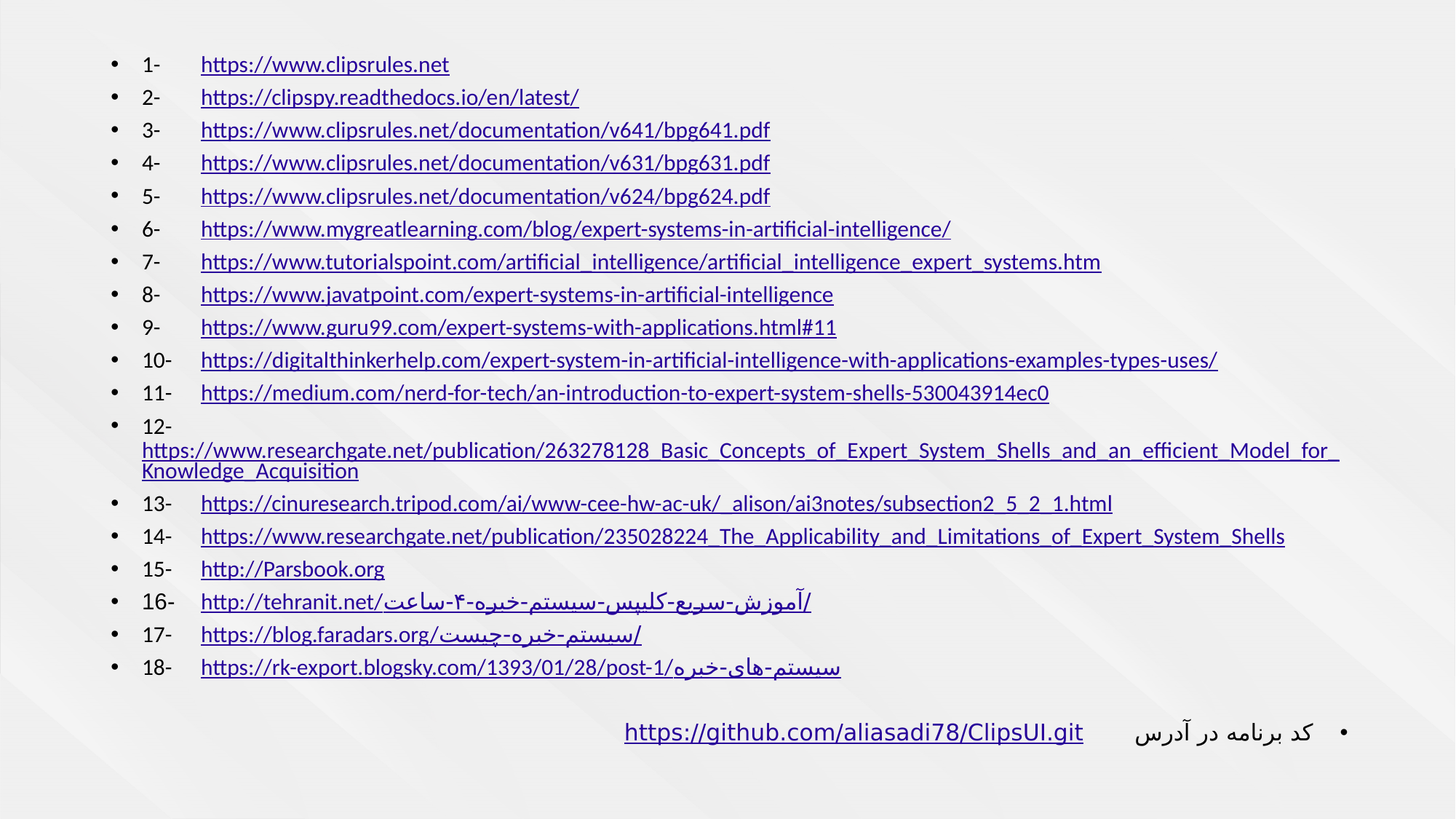

1-	https://www.clipsrules.net
2-	https://clipspy.readthedocs.io/en/latest/
3-	https://www.clipsrules.net/documentation/v641/bpg641.pdf
4-	https://www.clipsrules.net/documentation/v631/bpg631.pdf
5-	https://www.clipsrules.net/documentation/v624/bpg624.pdf
6-	https://www.mygreatlearning.com/blog/expert-systems-in-artificial-intelligence/
7-	https://www.tutorialspoint.com/artificial_intelligence/artificial_intelligence_expert_systems.htm
8-	https://www.javatpoint.com/expert-systems-in-artificial-intelligence
9-	https://www.guru99.com/expert-systems-with-applications.html#11
10-	https://digitalthinkerhelp.com/expert-system-in-artificial-intelligence-with-applications-examples-types-uses/
11-	https://medium.com/nerd-for-tech/an-introduction-to-expert-system-shells-530043914ec0
12-	https://www.researchgate.net/publication/263278128_Basic_Concepts_of_Expert_System_Shells_and_an_efficient_Model_for_Knowledge_Acquisition
13-	https://cinuresearch.tripod.com/ai/www-cee-hw-ac-uk/_alison/ai3notes/subsection2_5_2_1.html
14-	https://www.researchgate.net/publication/235028224_The_Applicability_and_Limitations_of_Expert_System_Shells
15-	http://Parsbook.org
16-	http://tehranit.net/آموزش-سریع-کلیپس-سیستم-خبره-۴-ساعت/
17-	https://blog.faradars.org/سیستم-خبره-چیست/
18-	https://rk-export.blogsky.com/1393/01/28/post-1/سیستم-های-خبره

کد برنامه در آدرس       https://github.com/aliasadi78/ClipsUI.git